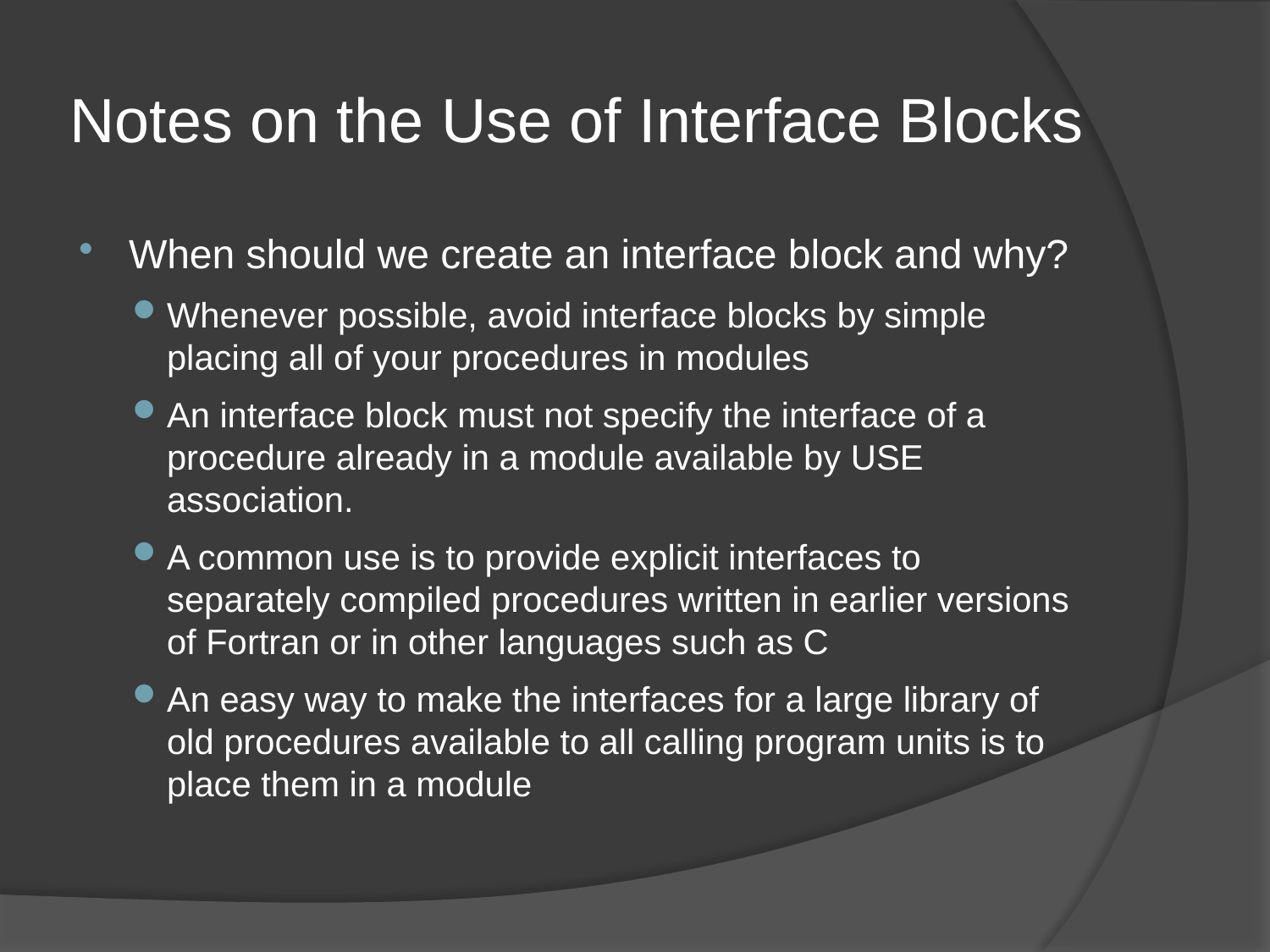

# Notes on the Use of Interface Blocks
When should we create an interface block and why?
Whenever possible, avoid interface blocks by simple placing all of your procedures in modules
An interface block must not specify the interface of a procedure already in a module available by USE association.
A common use is to provide explicit interfaces to separately compiled procedures written in earlier versions of Fortran or in other languages such as C
An easy way to make the interfaces for a large library of old procedures available to all calling program units is to place them in a module